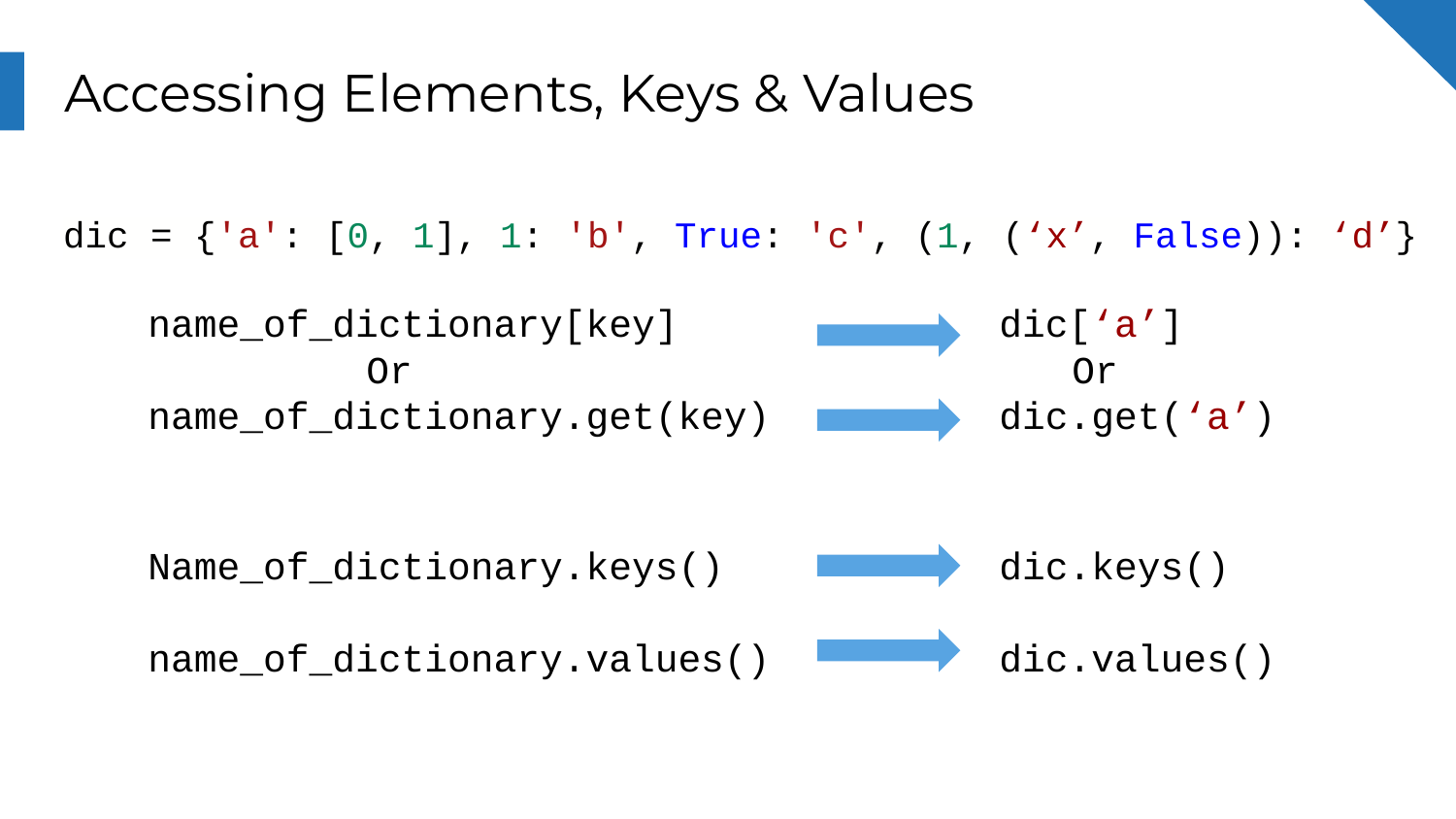

# Accessing Elements, Keys & Values
dic = {'a': [0, 1], 1: 'b', True: 'c', (1, (‘x’, False)): ‘d’}
name_of_dictionary[key]
Or
name_of_dictionary.get(key)
dic[‘a’]
Or
dic.get(‘a’)

Name_of_dictionary.keys()

name_of_dictionary.values()
dic.keys()

dic.values()